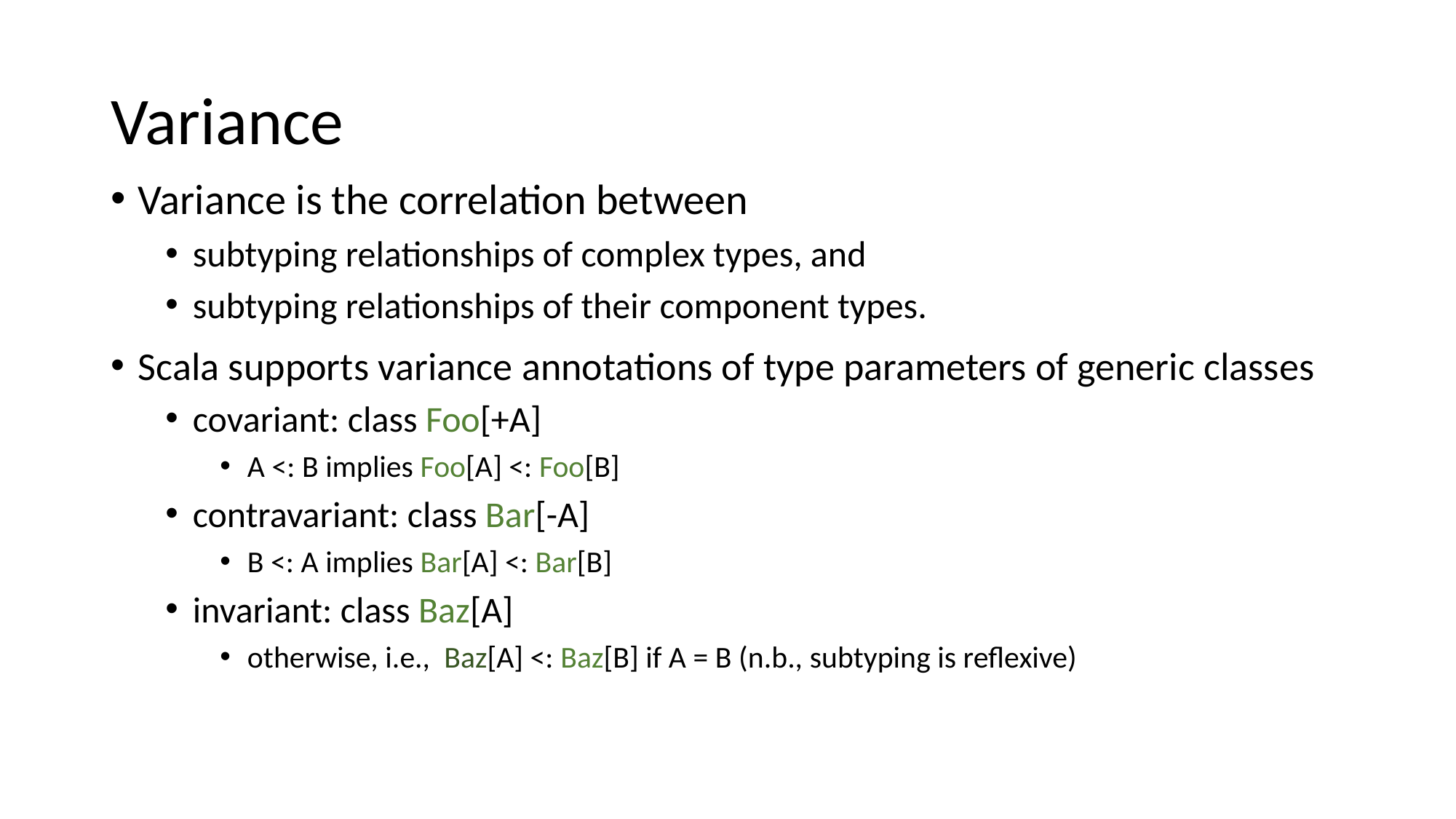

# Variance
Variance is the correlation between
subtyping relationships of complex types, and
subtyping relationships of their component types.
Scala supports variance annotations of type parameters of generic classes
covariant: class Foo[+A]
A <: B implies Foo[A] <: Foo[B]
contravariant: class Bar[-A]
B <: A implies Bar[A] <: Bar[B]
invariant: class Baz[A]
otherwise, i.e.,  Baz[A] <: Baz[B] if A = B (n.b., subtyping is reflexive)